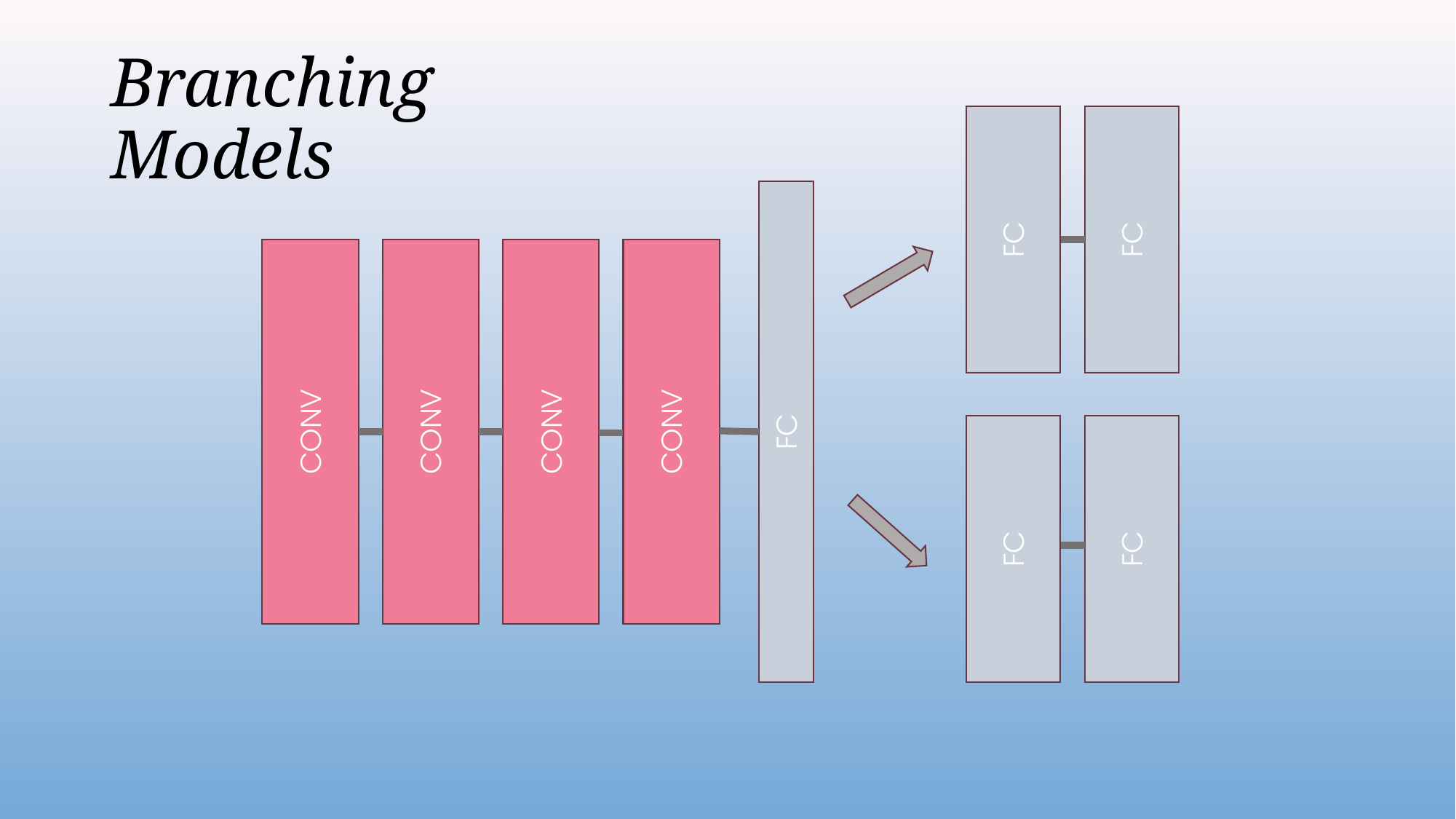

Branching Models
FC
FC
FC
CONV
CONV
CONV
CONV

FC
FC